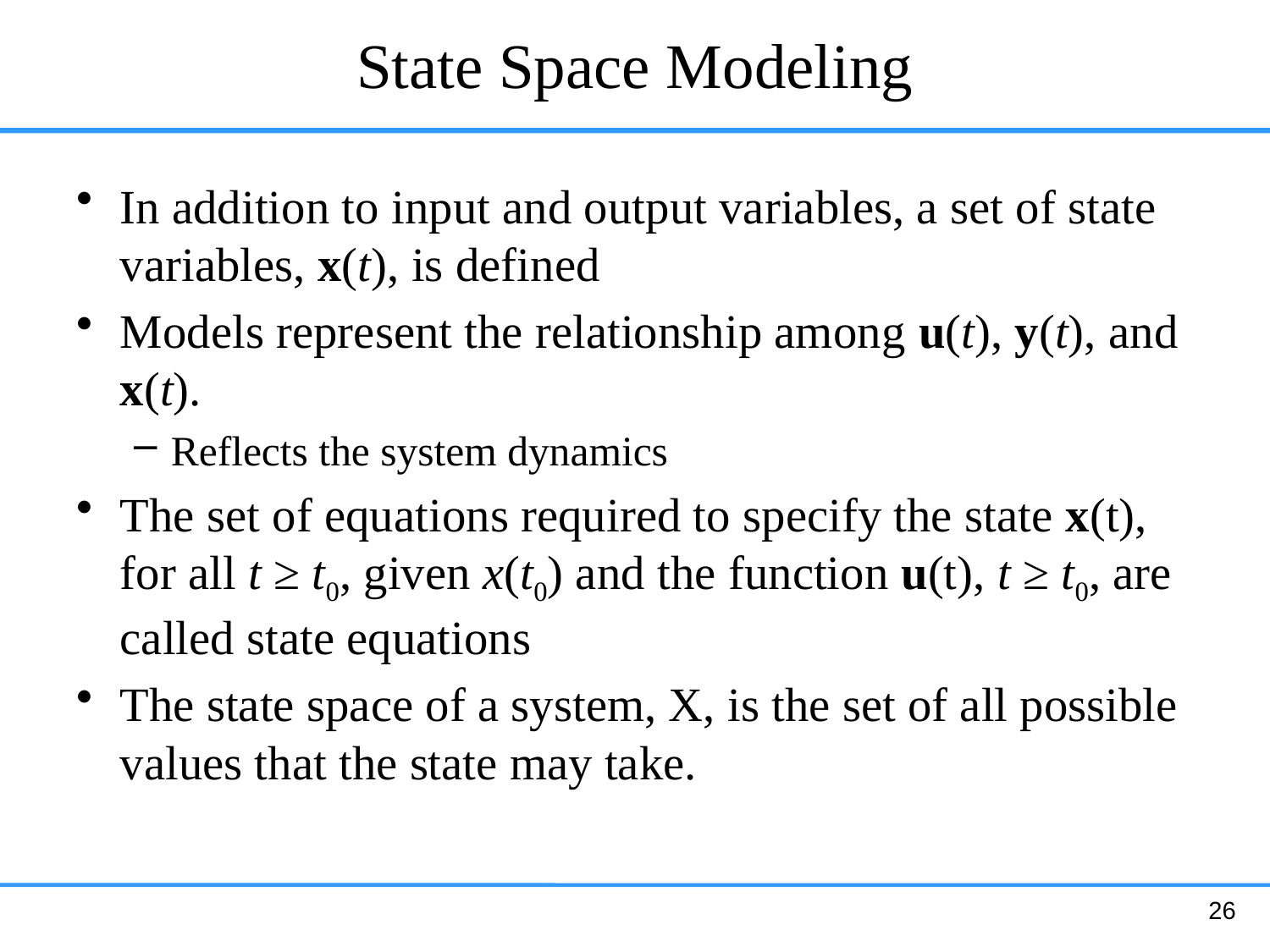

# State Space Modeling
In addition to input and output variables, a set of state variables, x(t), is defined
Models represent the relationship among u(t), y(t), and x(t).
Reflects the system dynamics
The set of equations required to specify the state x(t), for all t ≥ t0, given x(t0) and the function u(t), t ≥ t0, are called state equations
The state space of a system, X, is the set of all possible values that the state may take.
26